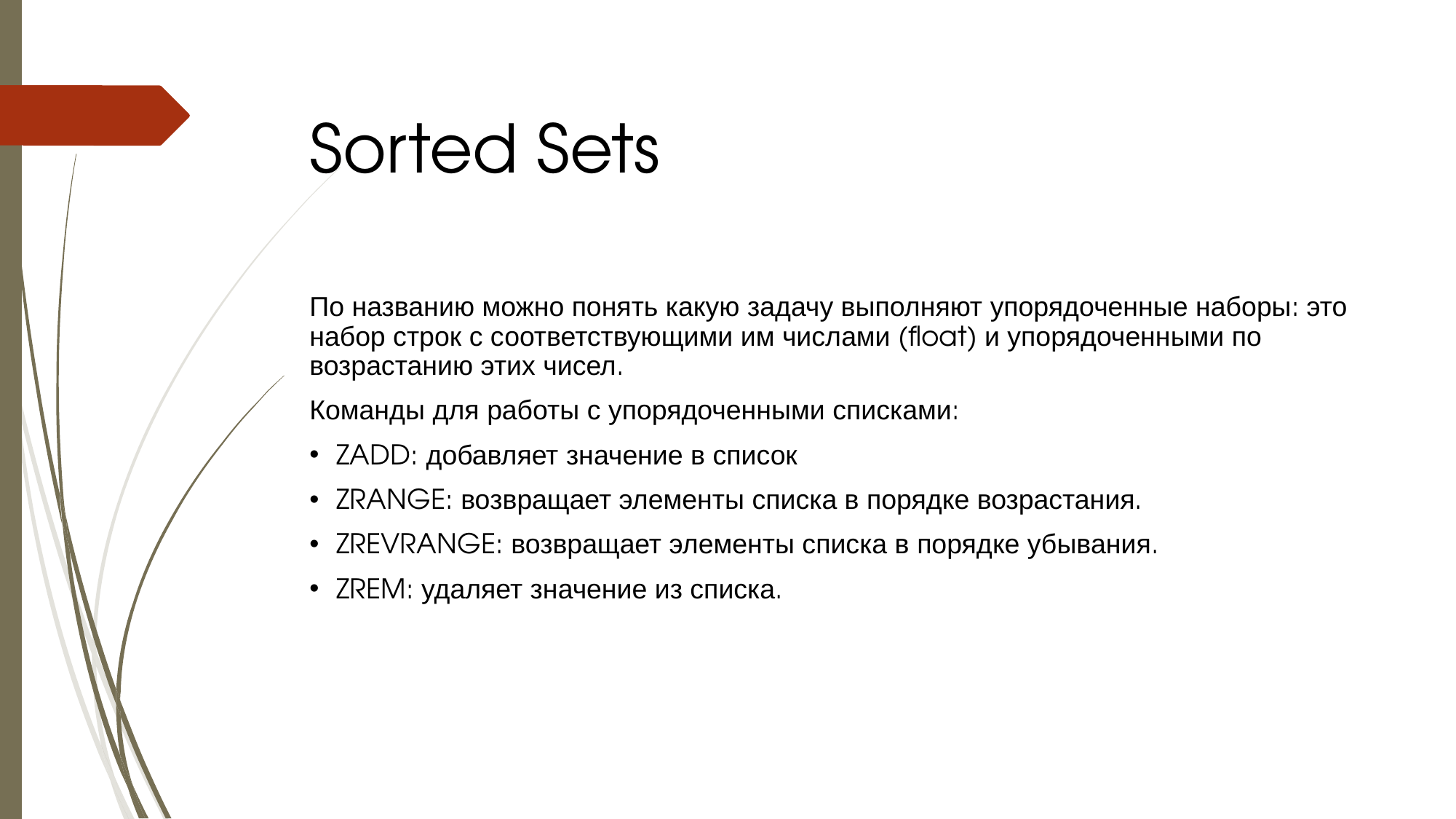

# Sorted Sets
По названию можно понять какую задачу выполняют упорядоченные наборы: это набор строк с соответствующими им числами (float) и упорядоченными по возрастанию этих чисел.
Команды для работы с упорядоченными списками:
ZADD: добавляет значение в список
ZRANGE: возвращает элементы списка в порядке возрастания.
ZREVRANGE: возвращает элементы списка в порядке убывания.
ZREM: удаляет значение из списка.